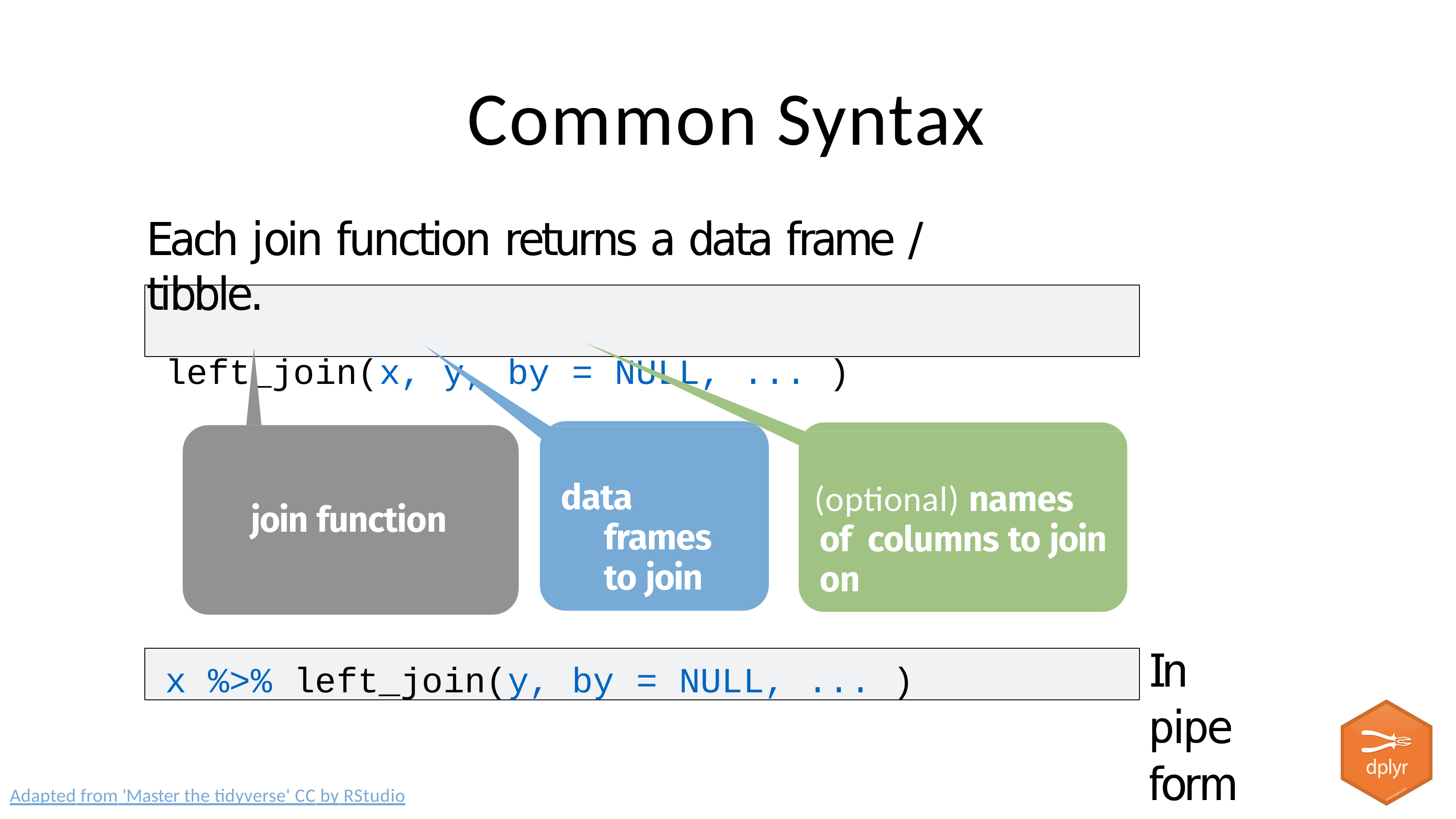

# Common Syntax
Each join function returns a data frame / tibble.
left_join(x, y, by = NULL, ... )

data frames  to join
(optional) names of  columns to join on
join function
In pipe  form
x %>% left_join(y, by = NULL, ... )

Adapted from 'Master the tidyverse' CC by RStudio